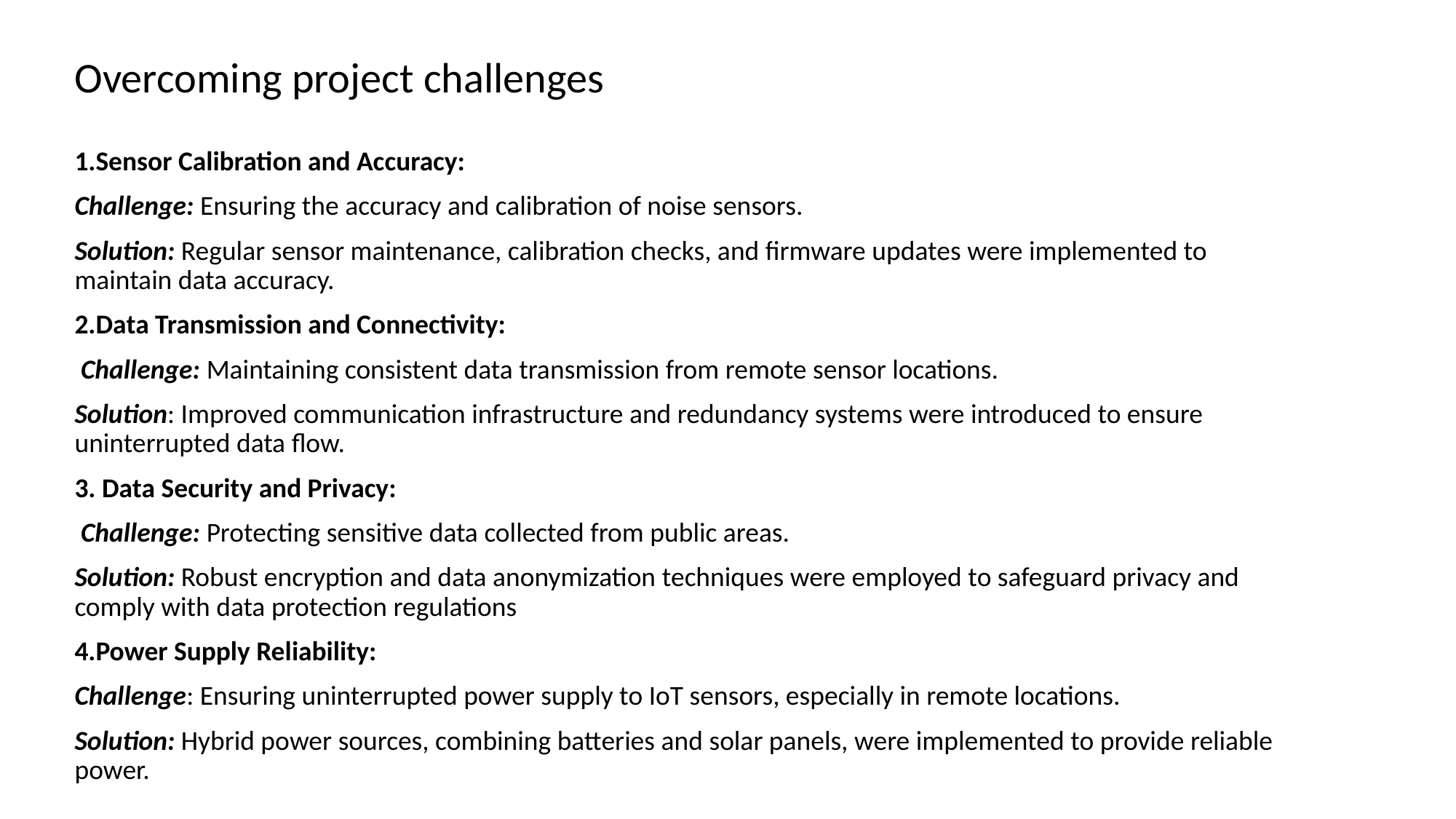

# Overcoming project challenges
1.Sensor Calibration and Accuracy:
Challenge: Ensuring the accuracy and calibration of noise sensors.
Solution: Regular sensor maintenance, calibration checks, and firmware updates were implemented to maintain data accuracy.
2.Data Transmission and Connectivity:
 Challenge: Maintaining consistent data transmission from remote sensor locations.
Solution: Improved communication infrastructure and redundancy systems were introduced to ensure uninterrupted data flow.
3. Data Security and Privacy:
 Challenge: Protecting sensitive data collected from public areas.
Solution: Robust encryption and data anonymization techniques were employed to safeguard privacy and comply with data protection regulations
4.Power Supply Reliability:
Challenge: Ensuring uninterrupted power supply to IoT sensors, especially in remote locations.
Solution: Hybrid power sources, combining batteries and solar panels, were implemented to provide reliable power.